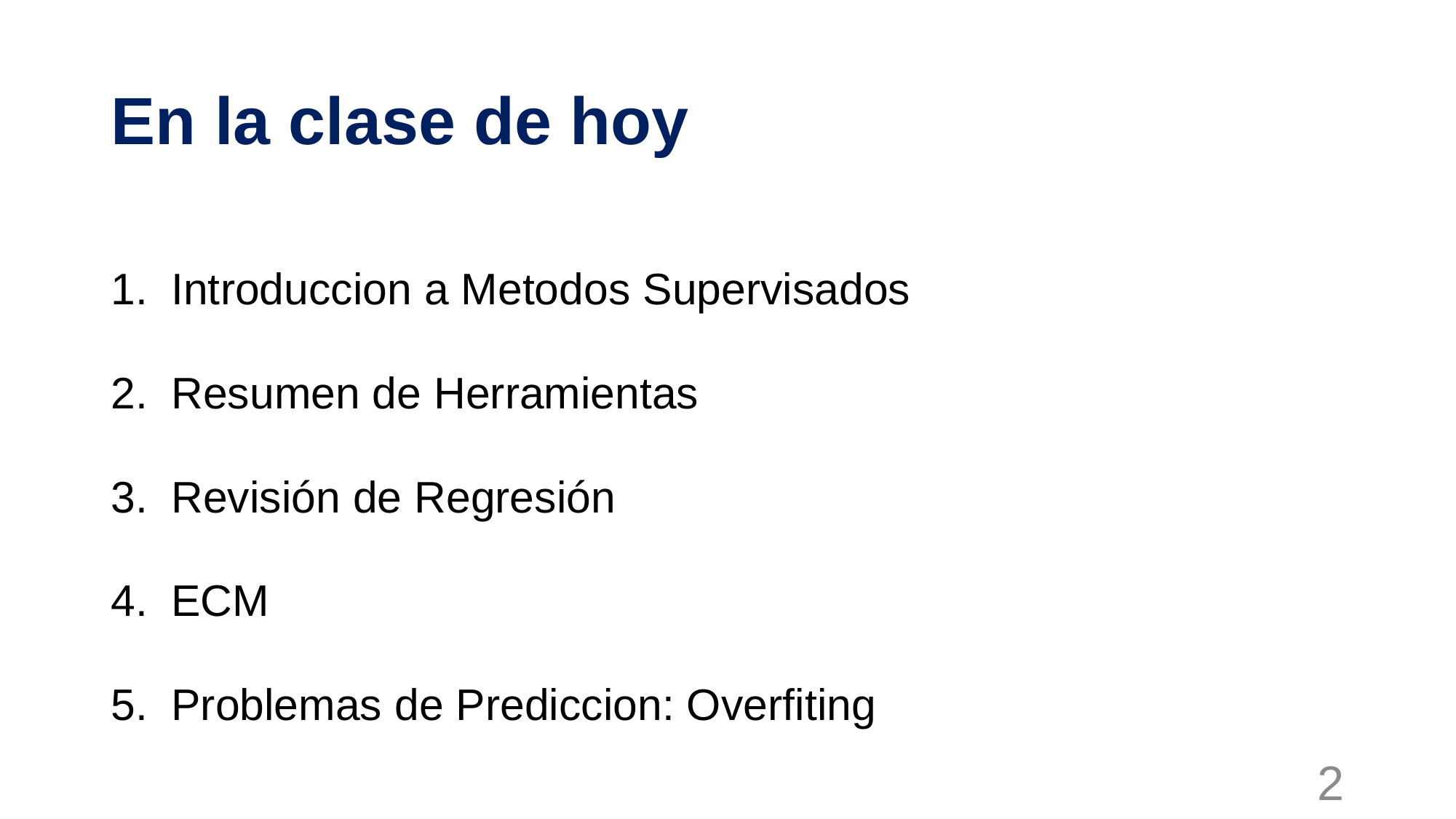

# En la clase de hoy
Introduccion a Metodos Supervisados
Resumen de Herramientas
Revisión de Regresión
ECM
Problemas de Prediccion: Overfiting

2